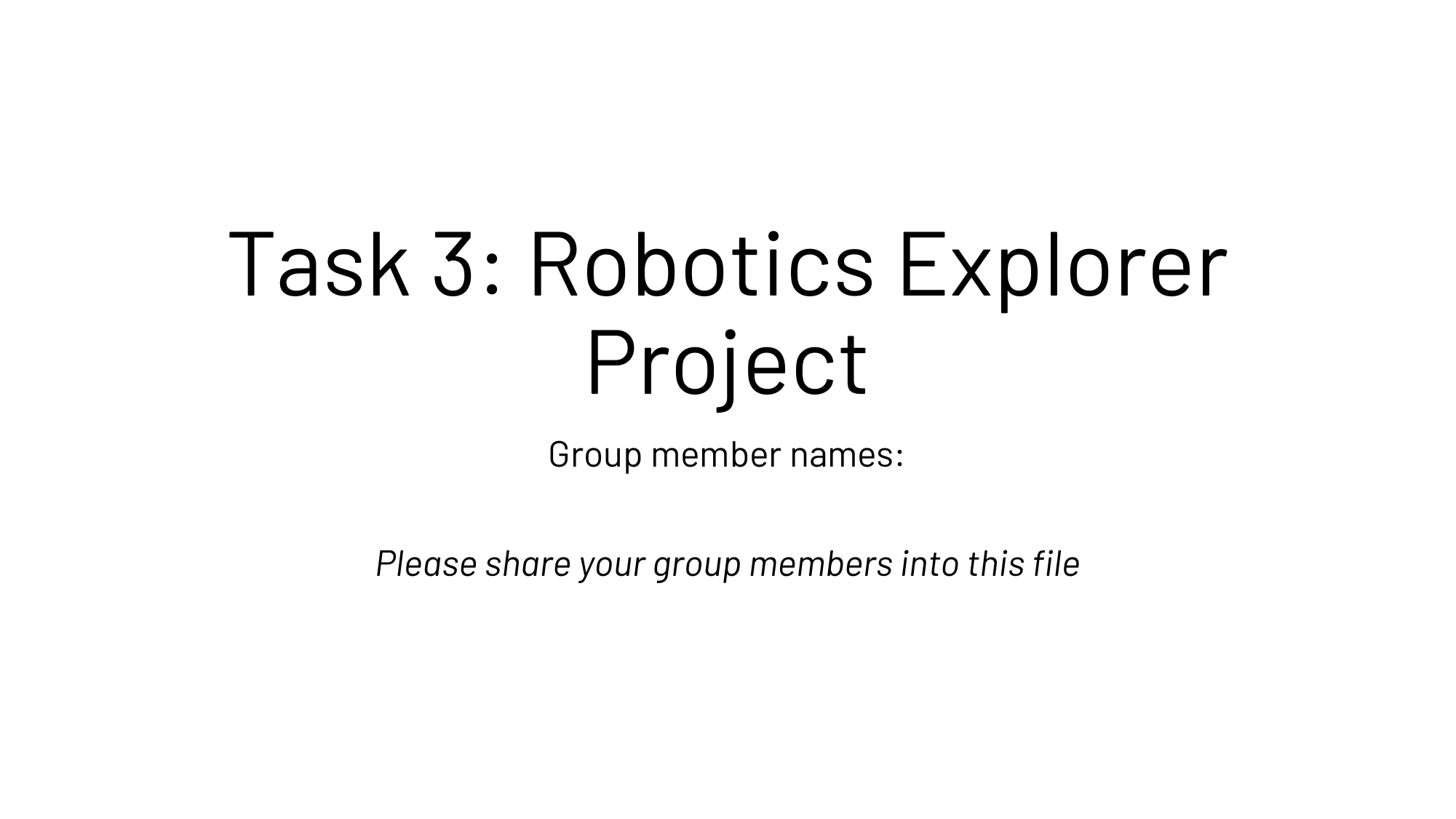

# Task 3: Robotics Explorer Project
Group member names:

Please share your group members into this file